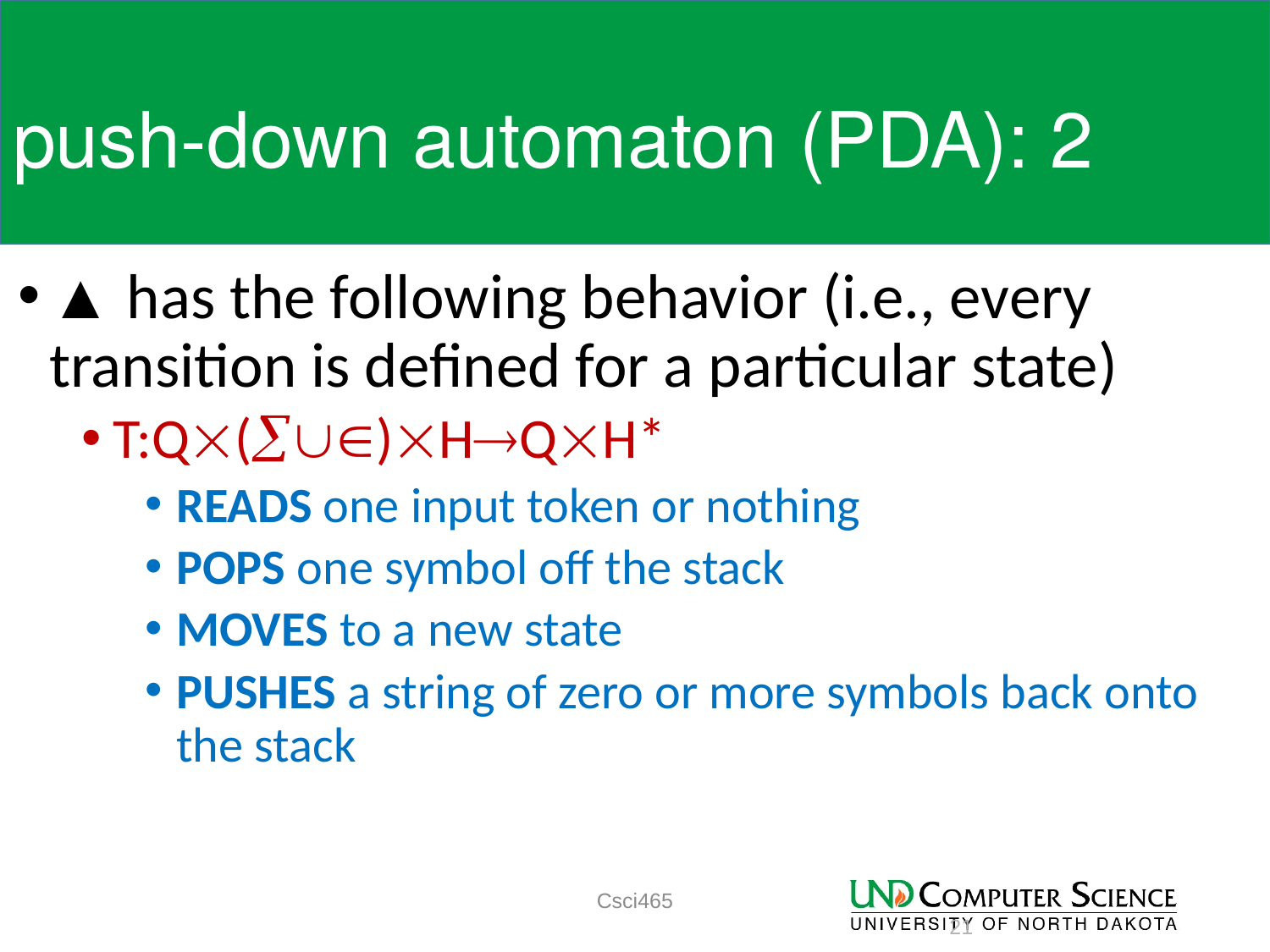

# push-down automaton (PDA): 2
▲ has the following behavior (i.e., every transition is defined for a particular state)
T:Q×(∑∪∈)×H→Q×H*
READS one input token or nothing
POPS one symbol off the stack
MOVES to a new state
PUSHES a string of zero or more symbols back onto the stack
Csci465
21